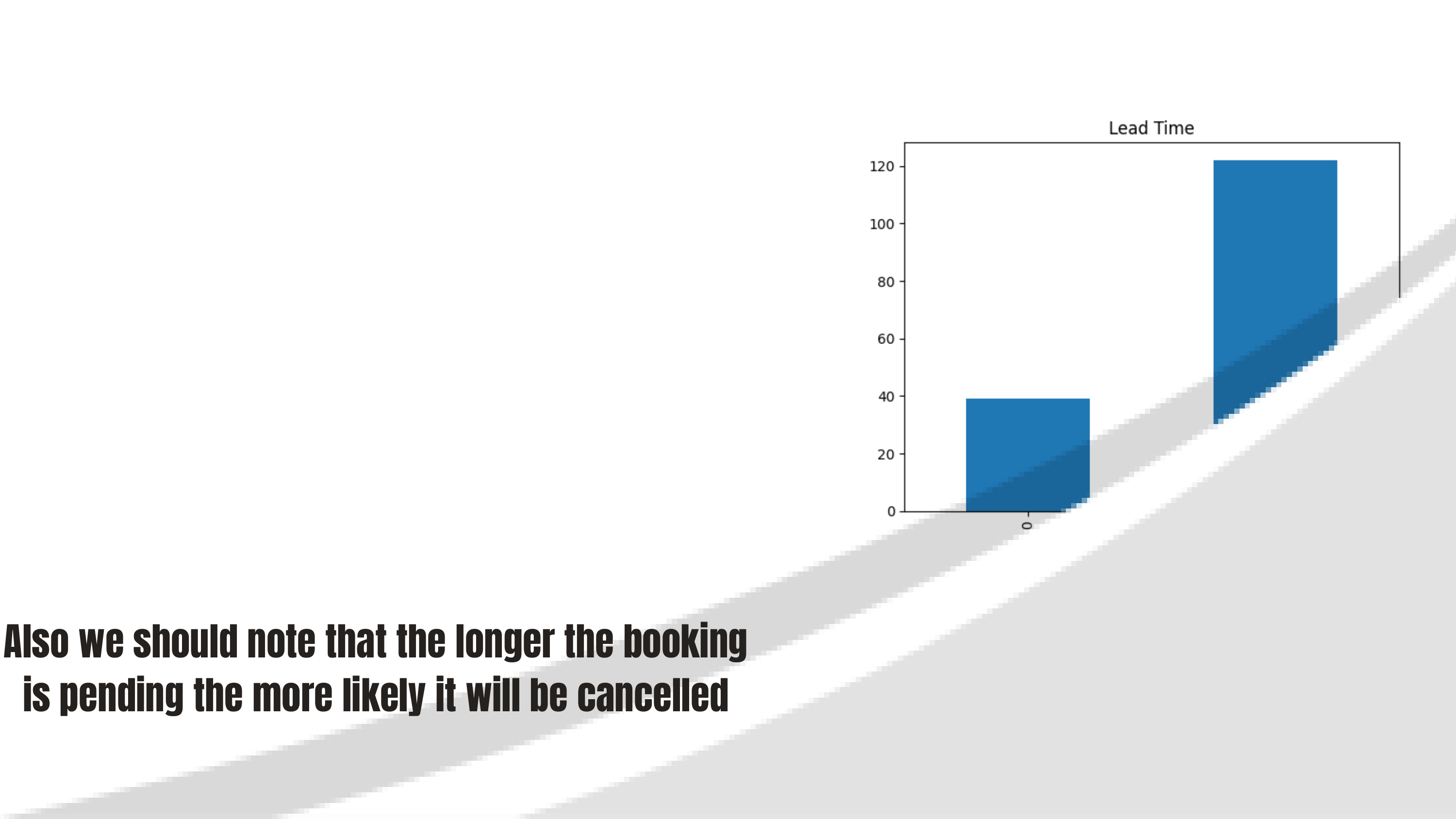

Also we should note that the longer the booking is pending the more likely it will be cancelled